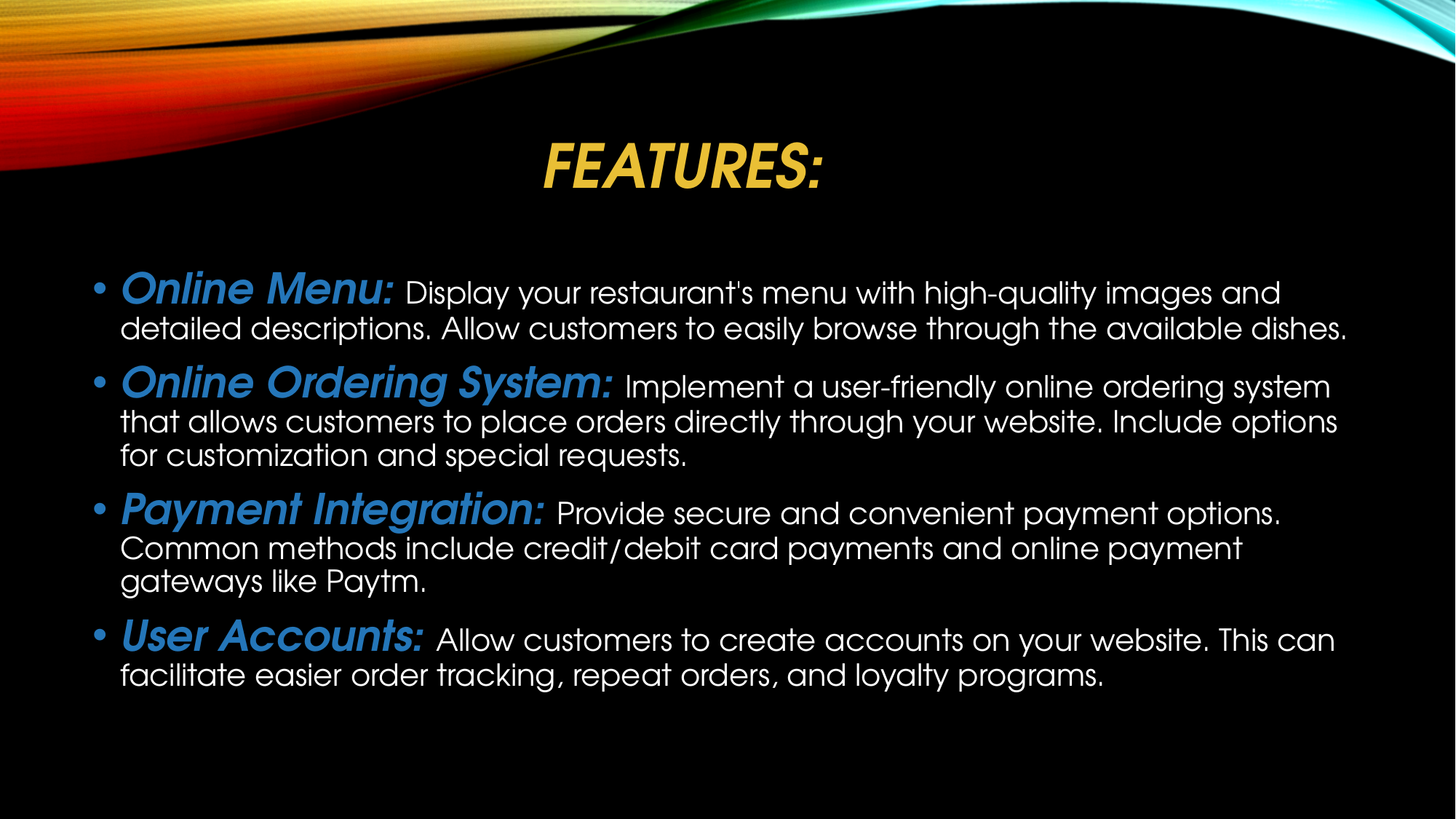

# FeatuRES:
Online Menu: Display your restaurant's menu with high-quality images and detailed descriptions. Allow customers to easily browse through the available dishes.
Online Ordering System: Implement a user-friendly online ordering system that allows customers to place orders directly through your website. Include options for customization and special requests.
Payment Integration: Provide secure and convenient payment options. Common methods include credit/debit card payments and online payment gateways like Paytm.
User Accounts: Allow customers to create accounts on your website. This can facilitate easier order tracking, repeat orders, and loyalty programs.